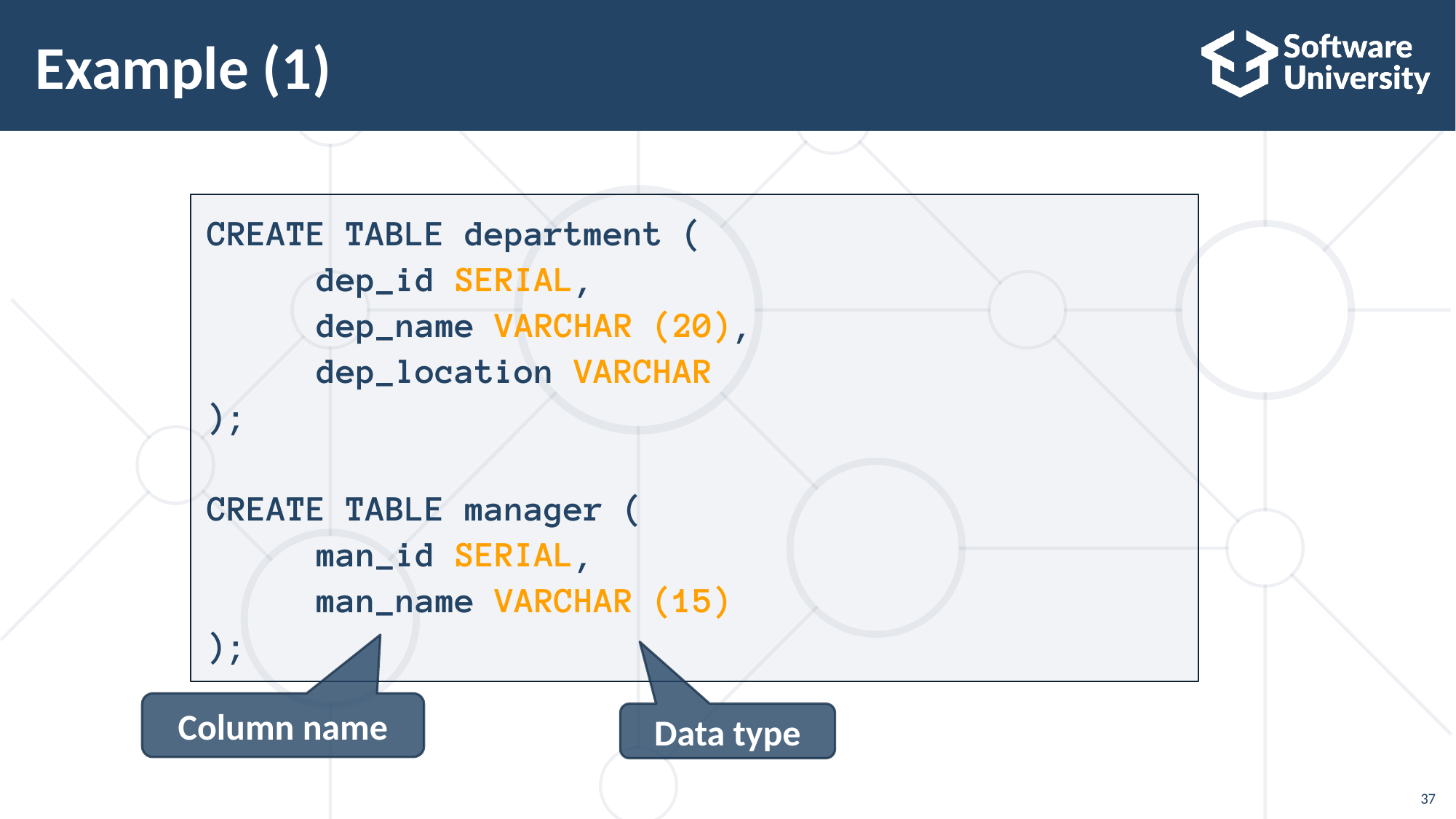

# Example (1)
CREATE TABLE department (
	dep_id SERIAL,
	dep_name VARCHAR (20),
	dep_location VARCHAR
);

CREATE TABLE manager (
	man_id SERIAL,
	man_name VARCHAR (15)
);
Column name
Data type
37